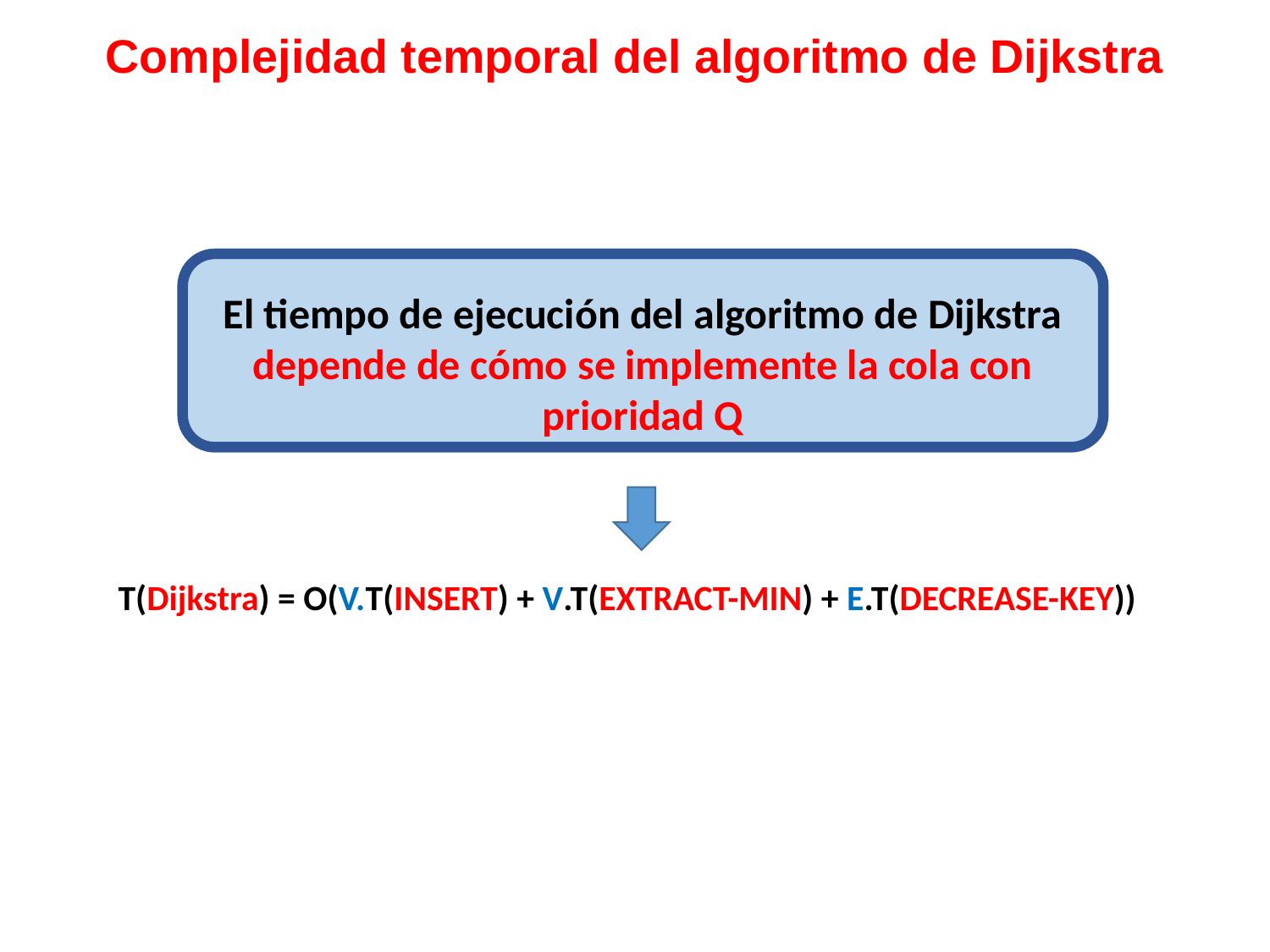

# Complejidad temporal del algoritmo de Dijkstra

El tiempo de ejecución del algoritmo de Dijkstra depende de cómo se implemente la cola con prioridad Q

T(Dijkstra) = O(V.T(INSERT) + V.T(EXTRACT-MIN) + E.T(DECREASE-KEY))